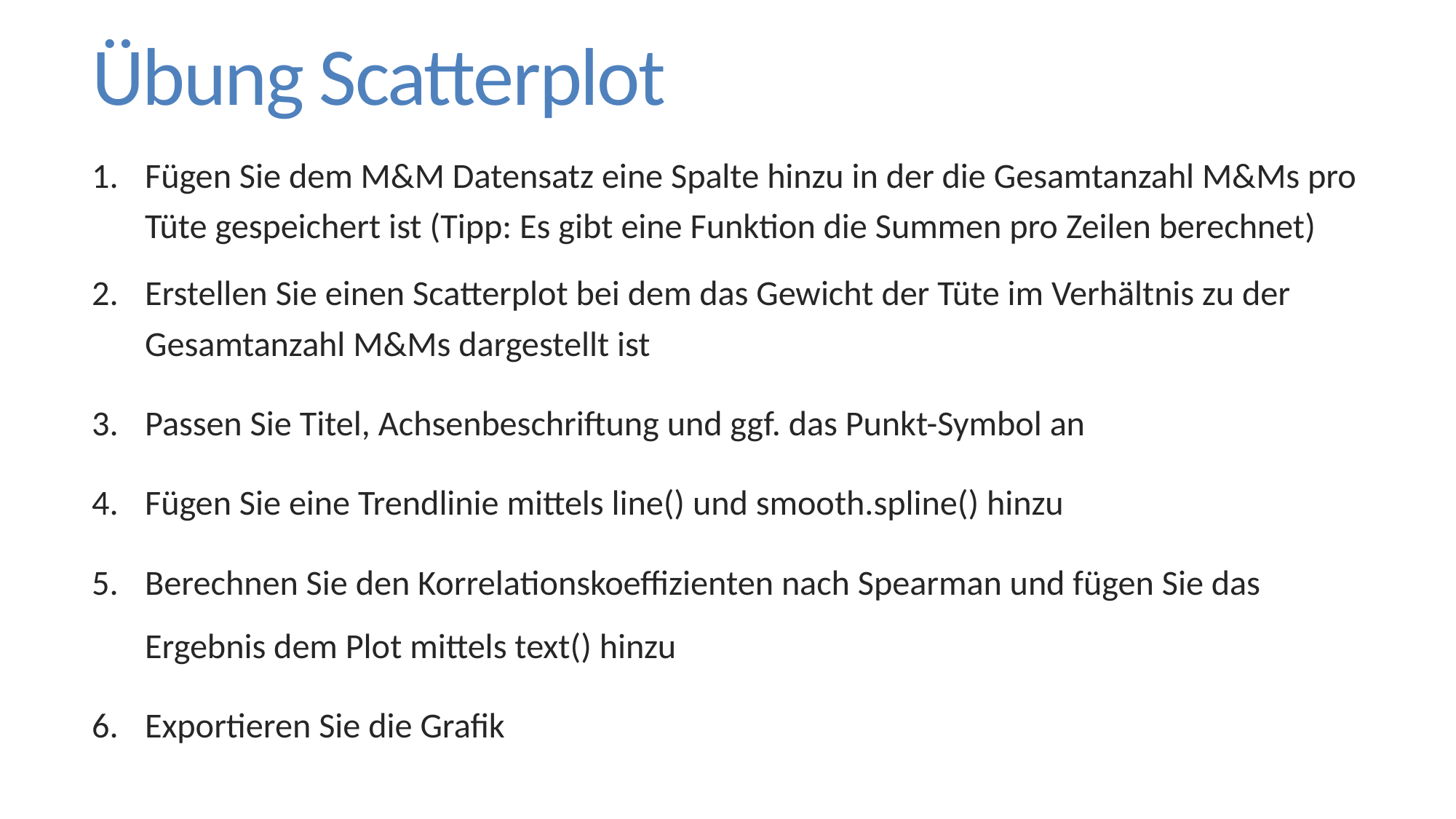

# Übung Scatterplot
Fügen Sie dem M&M Datensatz eine Spalte hinzu in der die Gesamtanzahl M&Ms pro Tüte gespeichert ist (Tipp: Es gibt eine Funktion die Summen pro Zeilen berechnet)
Erstellen Sie einen Scatterplot bei dem das Gewicht der Tüte im Verhältnis zu der Gesamtanzahl M&Ms dargestellt ist
Passen Sie Titel, Achsenbeschriftung und ggf. das Punkt-Symbol an
Fügen Sie eine Trendlinie mittels line() und smooth.spline() hinzu
Berechnen Sie den Korrelationskoeffizienten nach Spearman und fügen Sie das Ergebnis dem Plot mittels text() hinzu
Exportieren Sie die Grafik